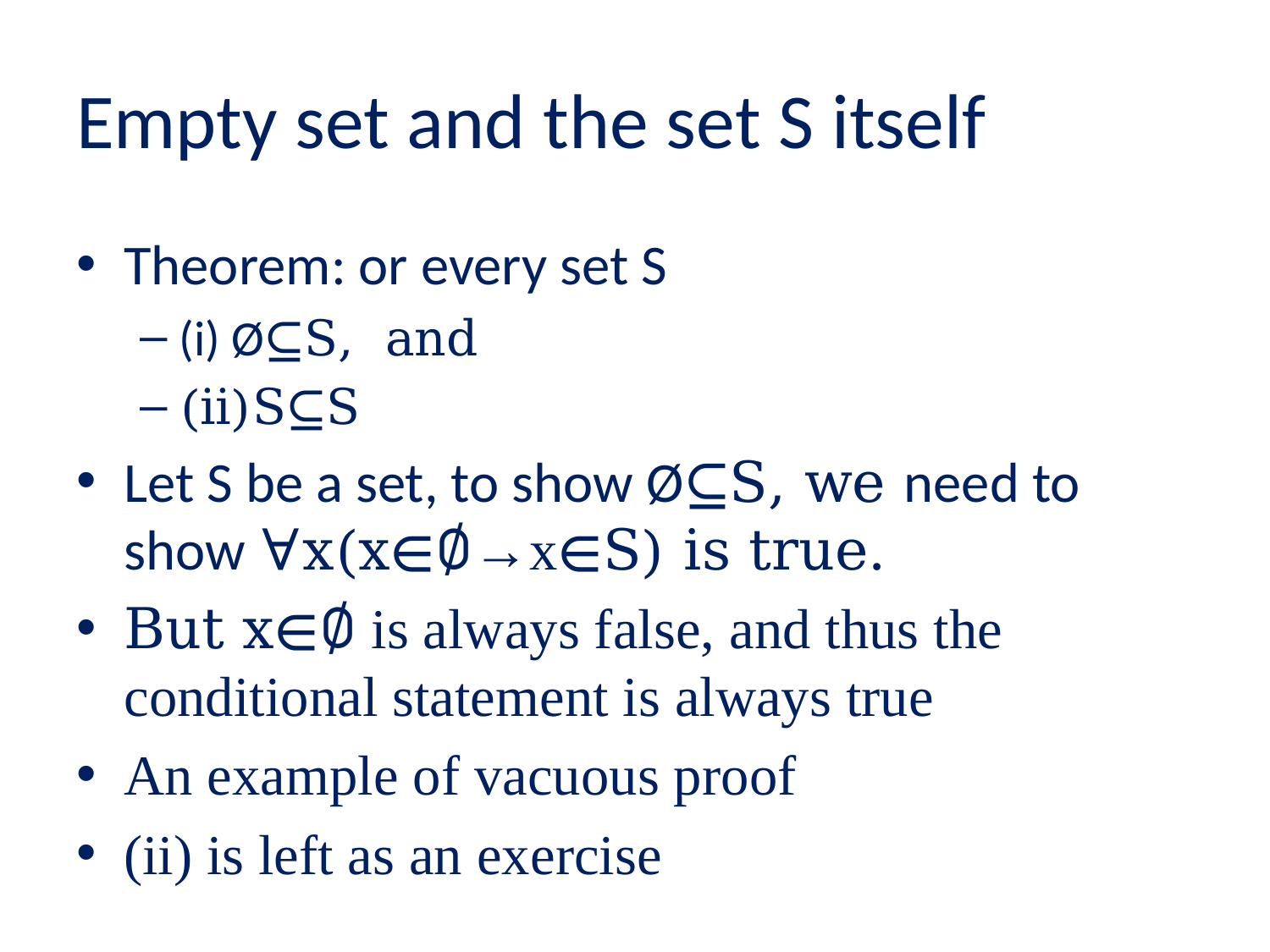

# Empty set and the set S itself
Theorem: or every set S
(i) Ø⊆S,  and
(ii)S⊆S
Let S be a set, to show Ø⊆S, we need to show ∀x(x∈∅→x∈S) is true.
But x∈∅ is always false, and thus the conditional statement is always true
An example of vacuous proof
(ii) is left as an exercise

12